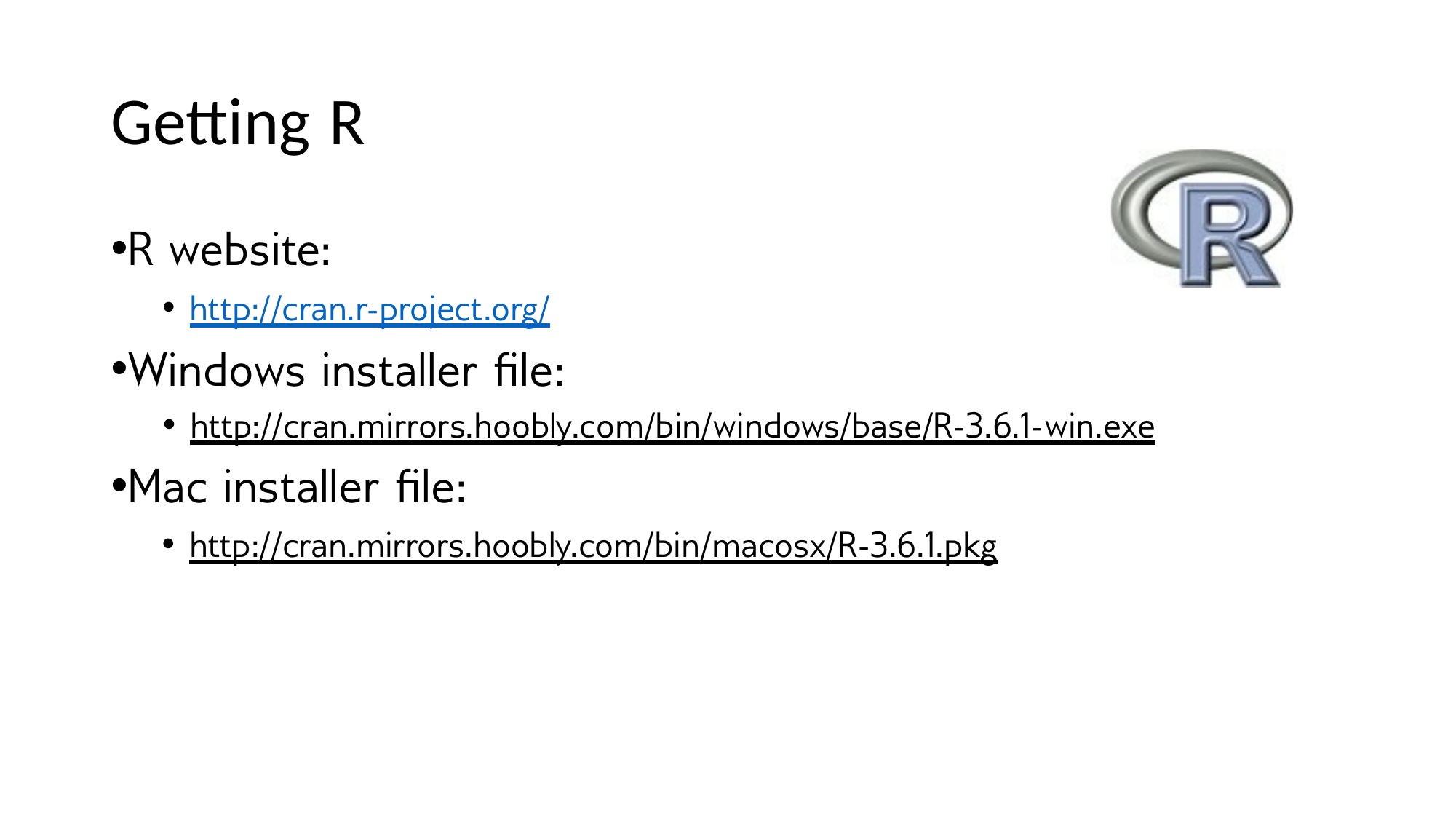

# Getting	R

R website:
http://cran.r-project.org/
Windows installer file:
http://cran.mirrors.hoobly.com/bin/windows/base/R-3.6.1-win.exe
Mac installer file:
http://cran.mirrors.hoobly.com/bin/macosx/R-3.6.1.pkg